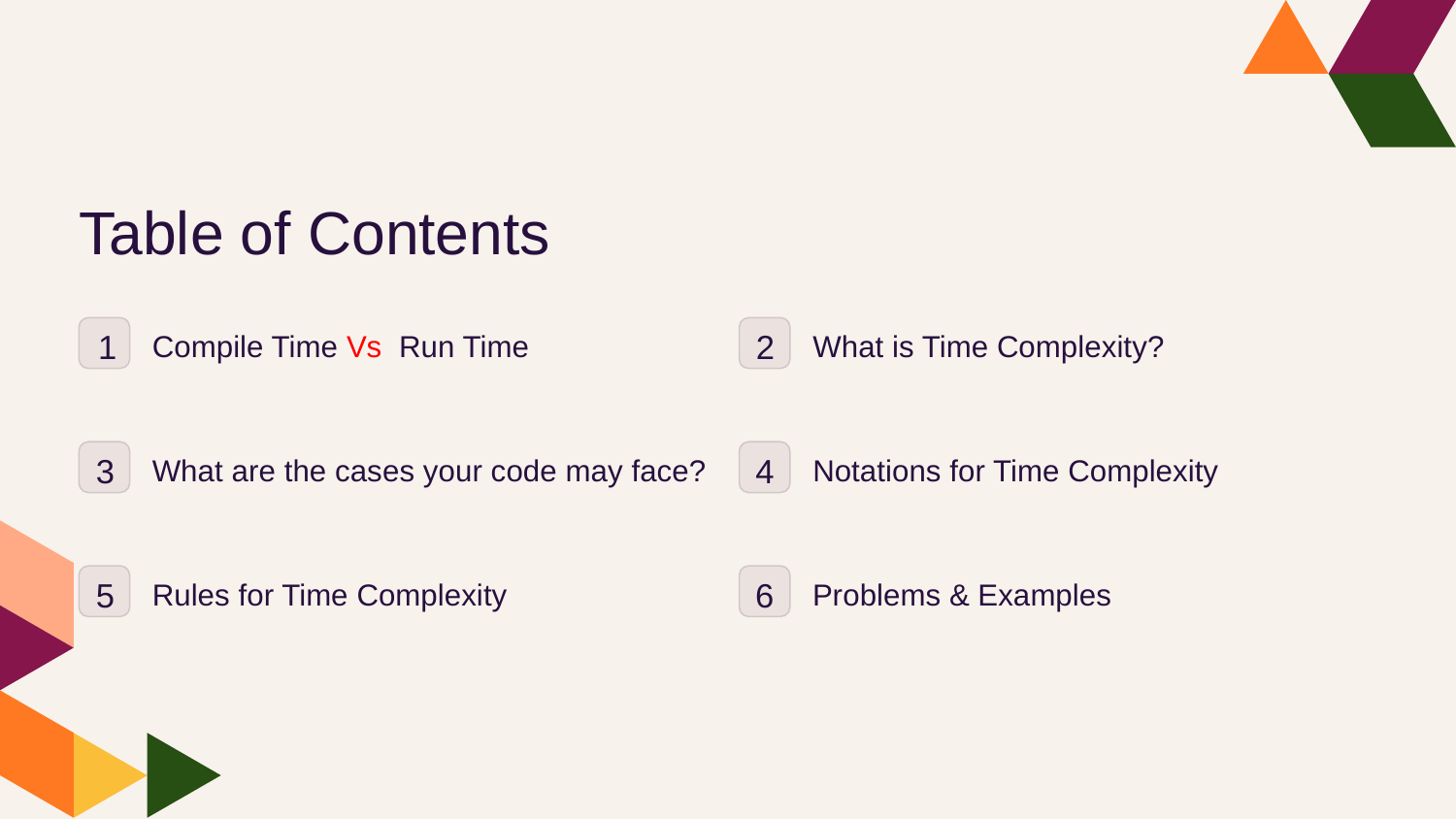

Table of Contents
Compile Time Vs  Run Time
What is Time Complexity?

1
2

What are the cases your code may face?
Notations for Time Complexity
3
4
Rules for Time Complexity
Problems & Examples

5
6